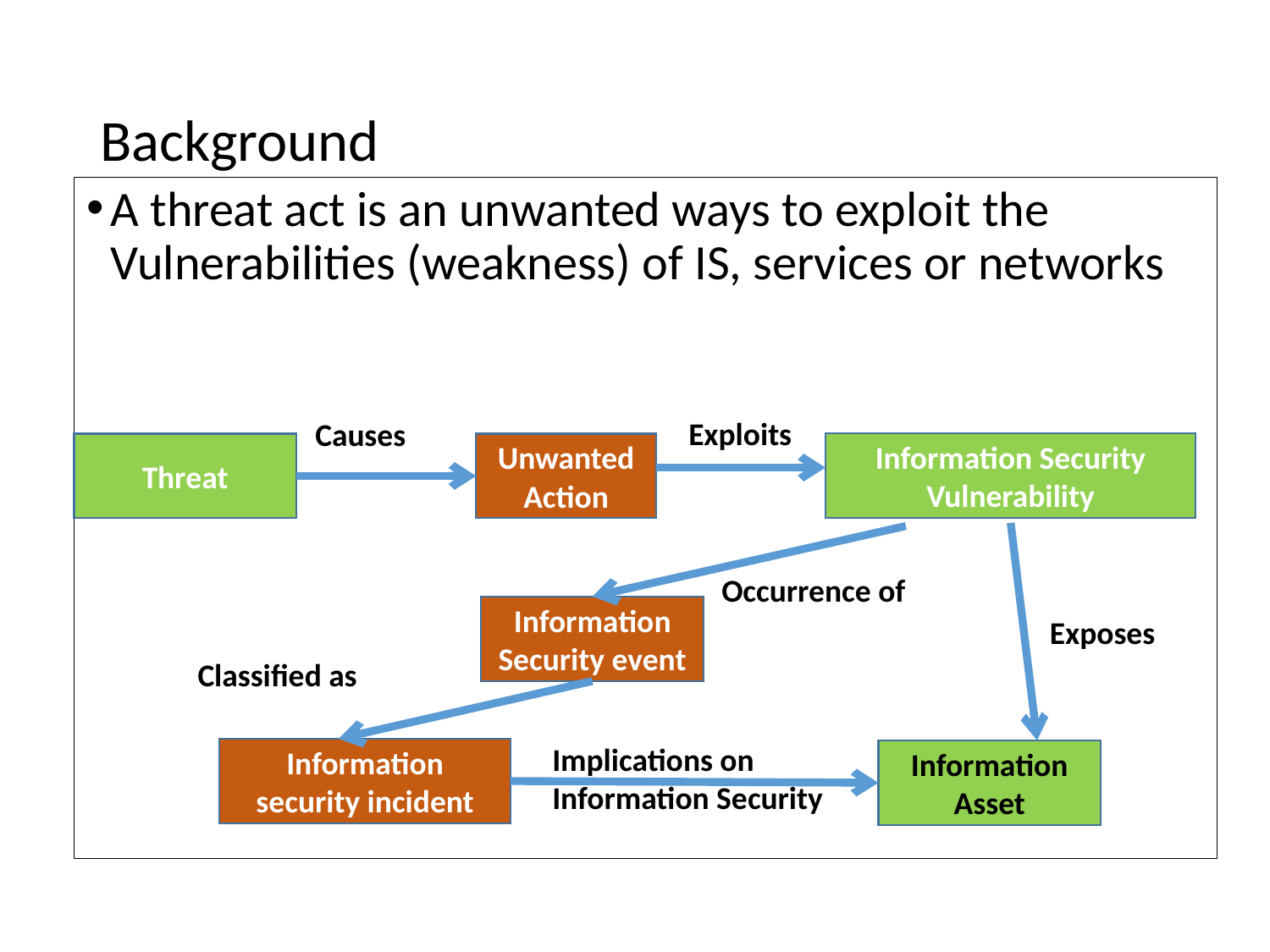

# Background
A threat act is an unwanted ways to exploit the Vulnerabilities (weakness) of IS, services or networks
Exploits
Causes
Information Security Vulnerability
Threat
Unwanted Action
Occurrence of
Information Security event
Exposes
Classified as
Implications on Information Security
Information security incident
Information Asset